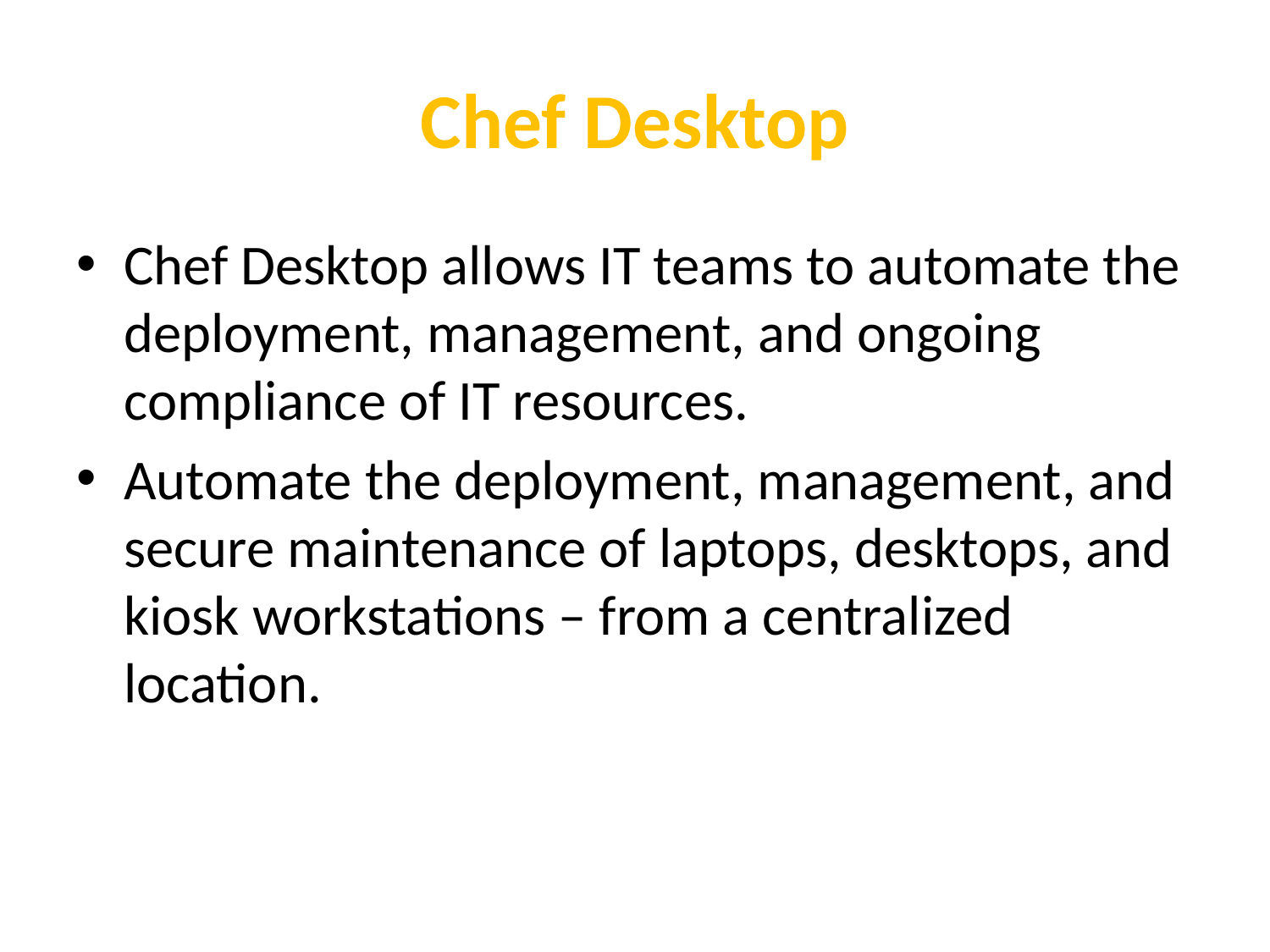

# Chef Desktop
Chef Desktop allows IT teams to automate the deployment, management, and ongoing compliance of IT resources.
Automate the deployment, management, and secure maintenance of laptops, desktops, and kiosk workstations – from a centralized location.